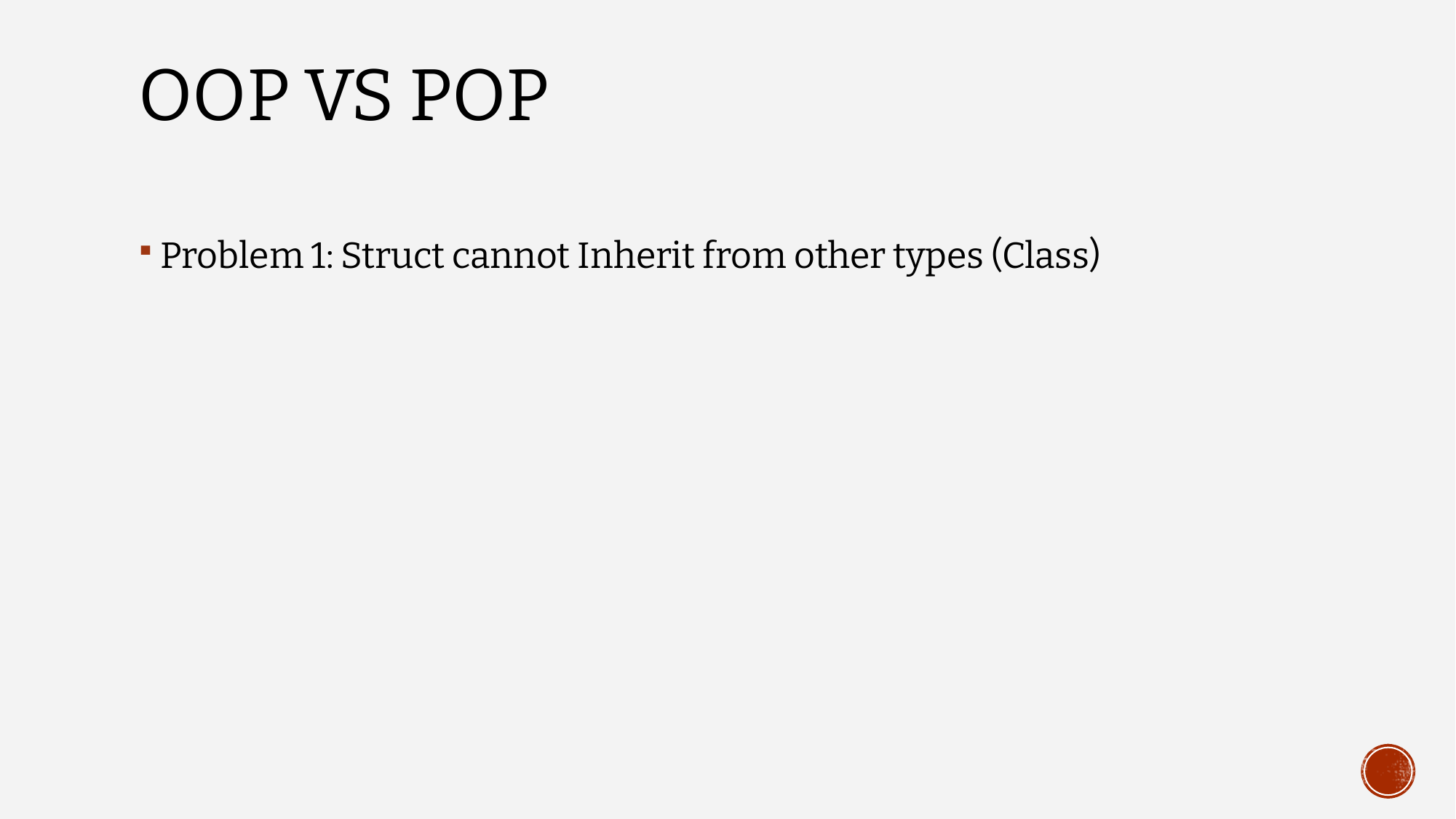

# OOP VS POP
Problem 1: Struct cannot Inherit from other types (Class)